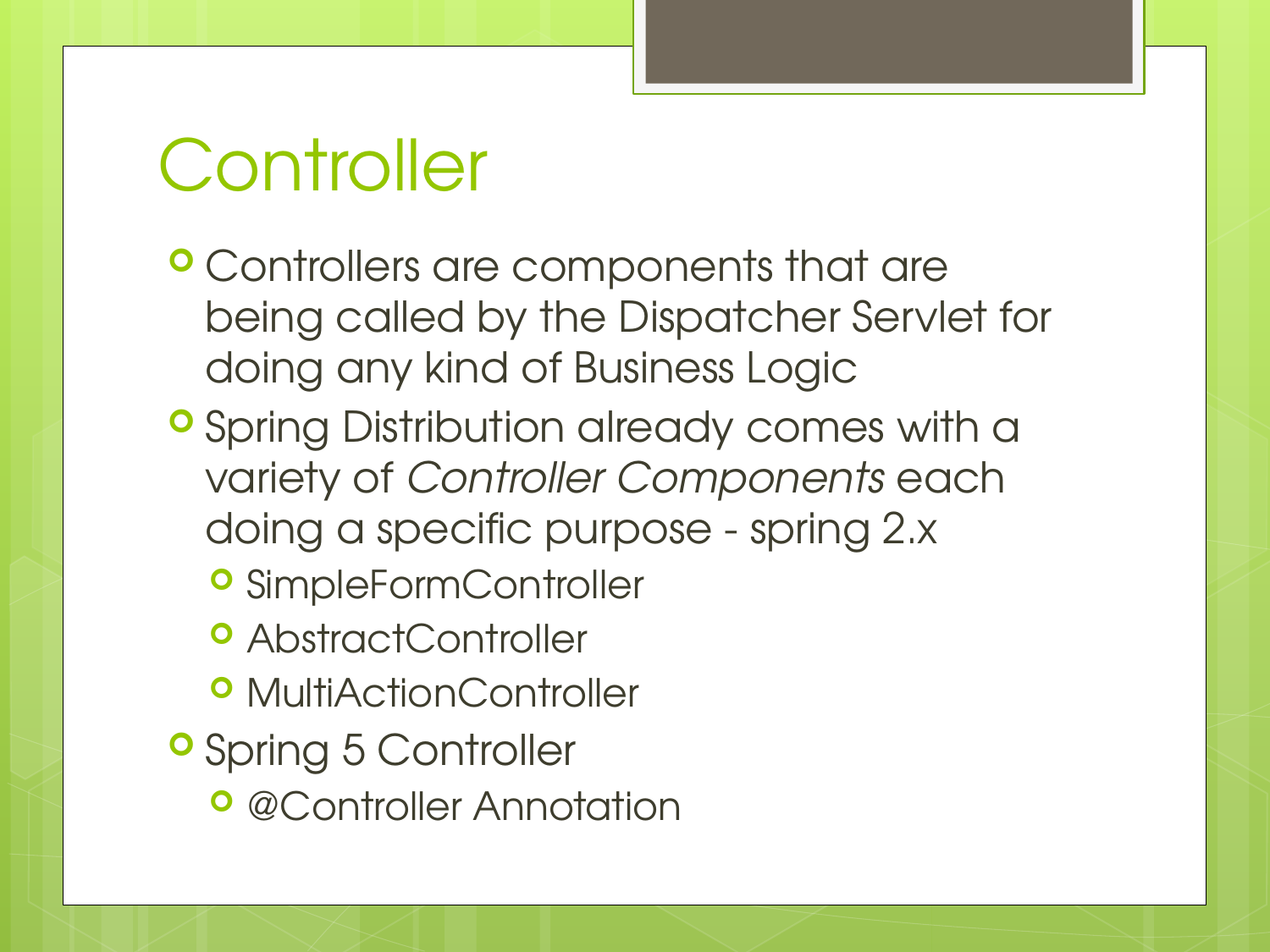

# Controller
Controllers are components that are being called by the Dispatcher Servlet for doing any kind of Business Logic
Spring Distribution already comes with a variety of Controller Components each doing a specific purpose - spring 2.x
SimpleFormController
AbstractController
MultiActionController
Spring 5 Controller
@Controller Annotation